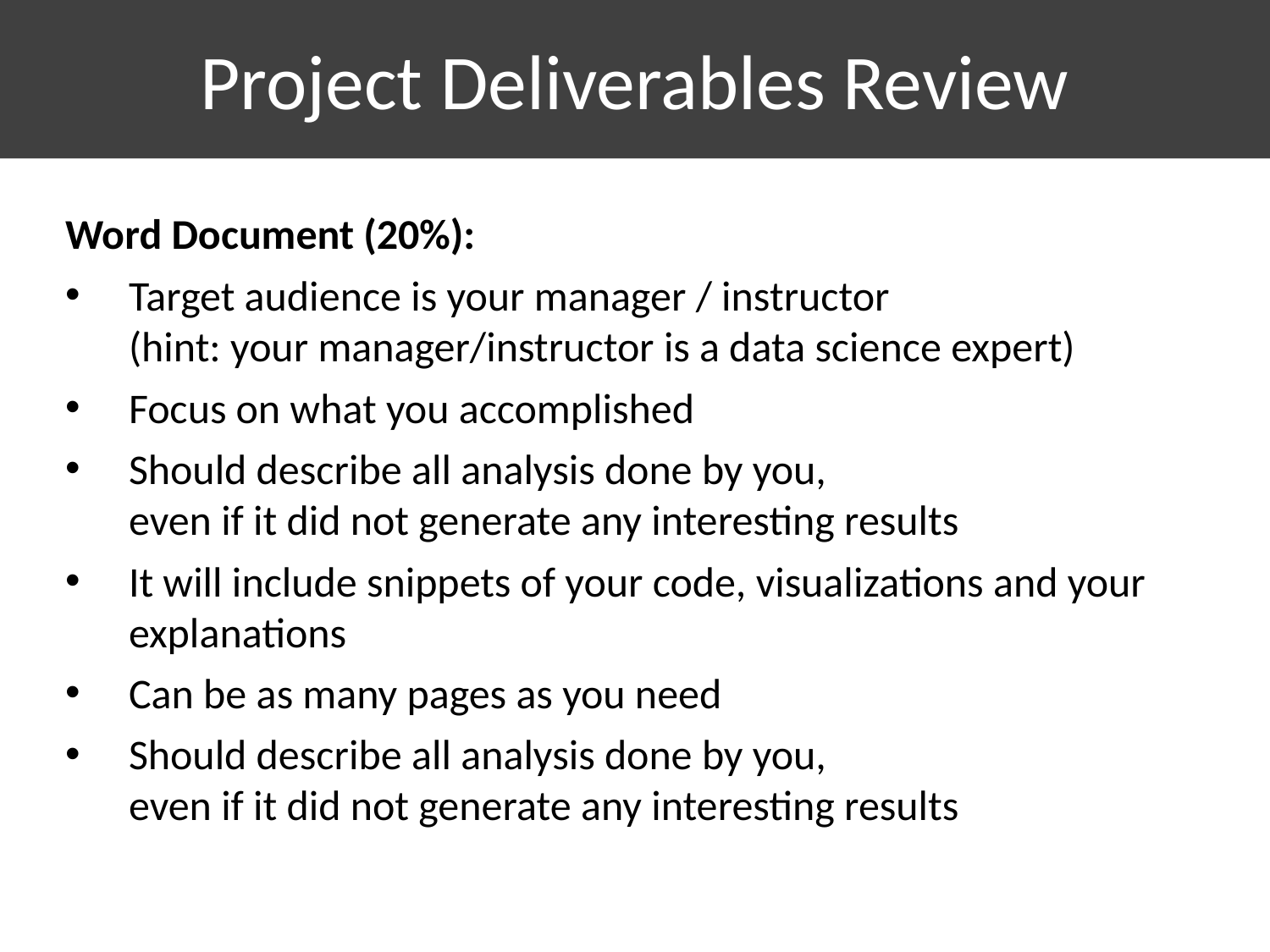

# Project Deliverables Review
Word Document (20%):
Target audience is your manager / instructor
(hint: your manager/instructor is a data science expert)
Focus on what you accomplished
Should describe all analysis done by you,
even if it did not generate any interesting results
It will include snippets of your code, visualizations and your explanations
Can be as many pages as you need
Should describe all analysis done by you,
even if it did not generate any interesting results